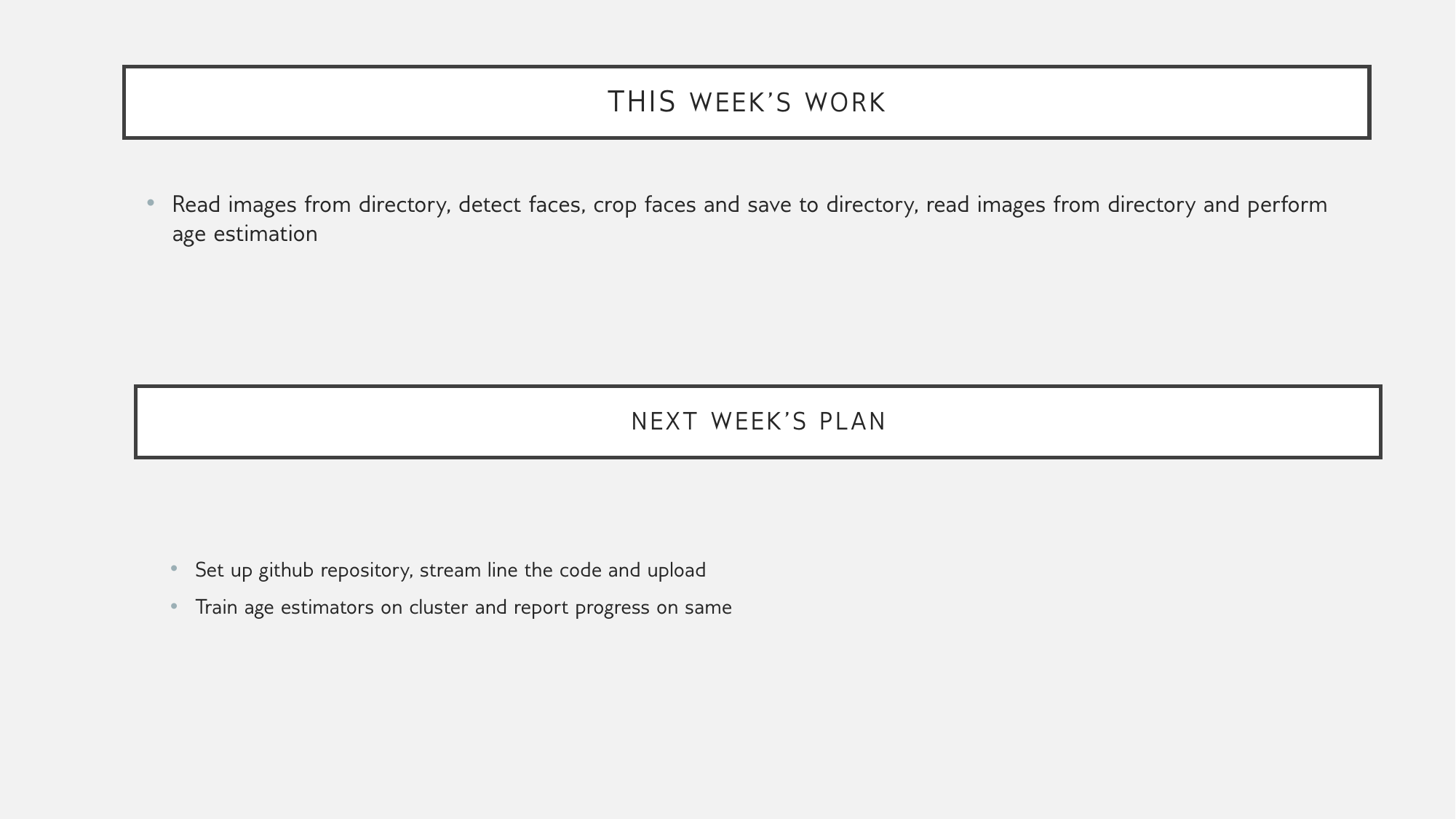

# This week’s work
Read images from directory, detect faces, crop faces and save to directory, read images from directory and perform age estimation

NEXT week’s PLAN
Set up github repository, stream line the code and upload
Train age estimators on cluster and report progress on same